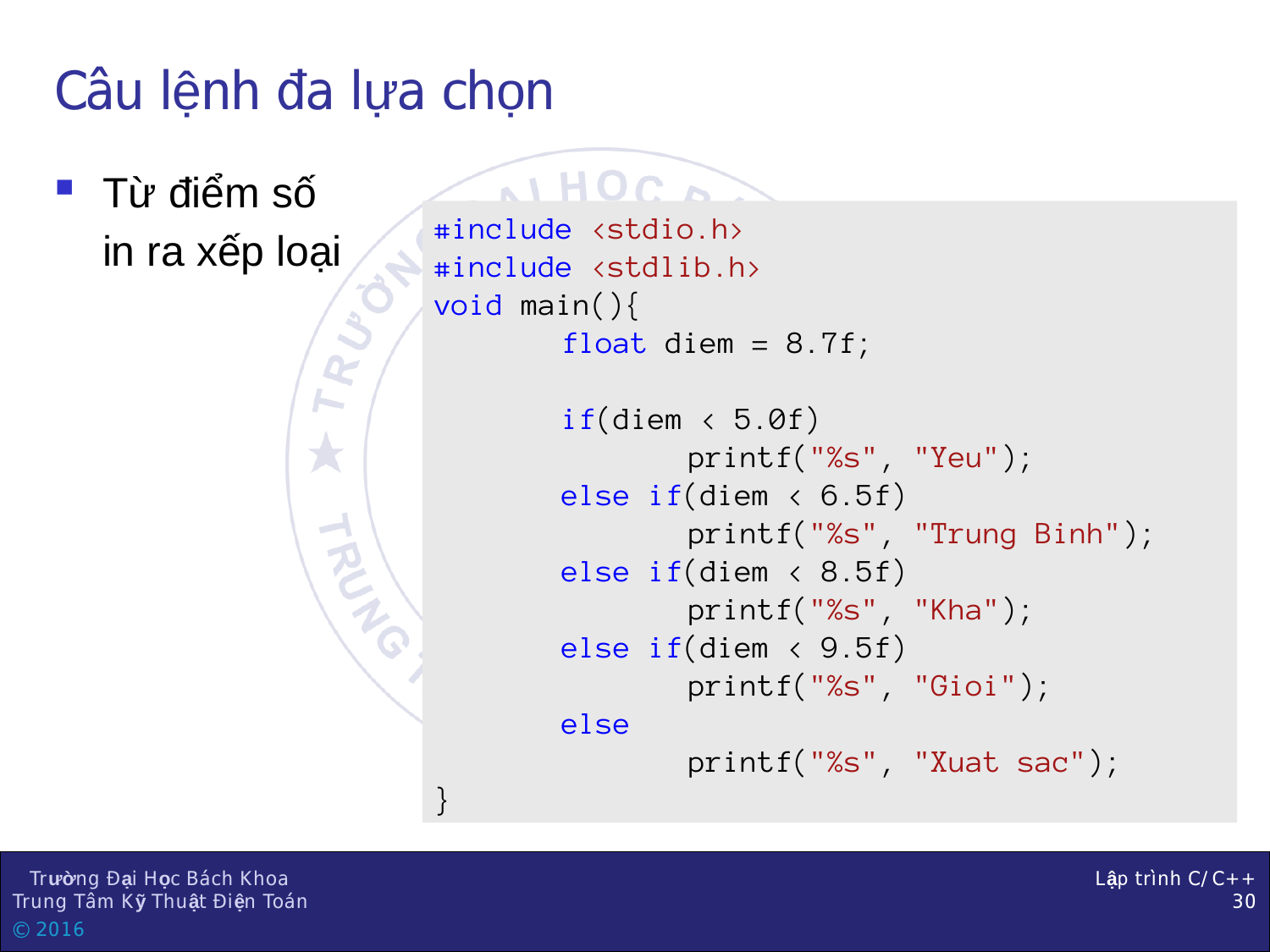

# Câu lệnh đa lựa chọn
Từ điểm số
    in ra xếp loại
#include <stdio.h>
#include <stdlib.h>
void main(){
	float diem = 8.7f;

	if(diem < 5.0f)
		printf("%s", "Yeu");
	else if(diem < 6.5f)
		printf("%s", "Trung Binh");
	else if(diem < 8.5f)
		printf("%s", "Kha");
	else if(diem < 9.5f)
		printf("%s", "Gioi");
	else
		printf("%s", "Xuat sac");
}